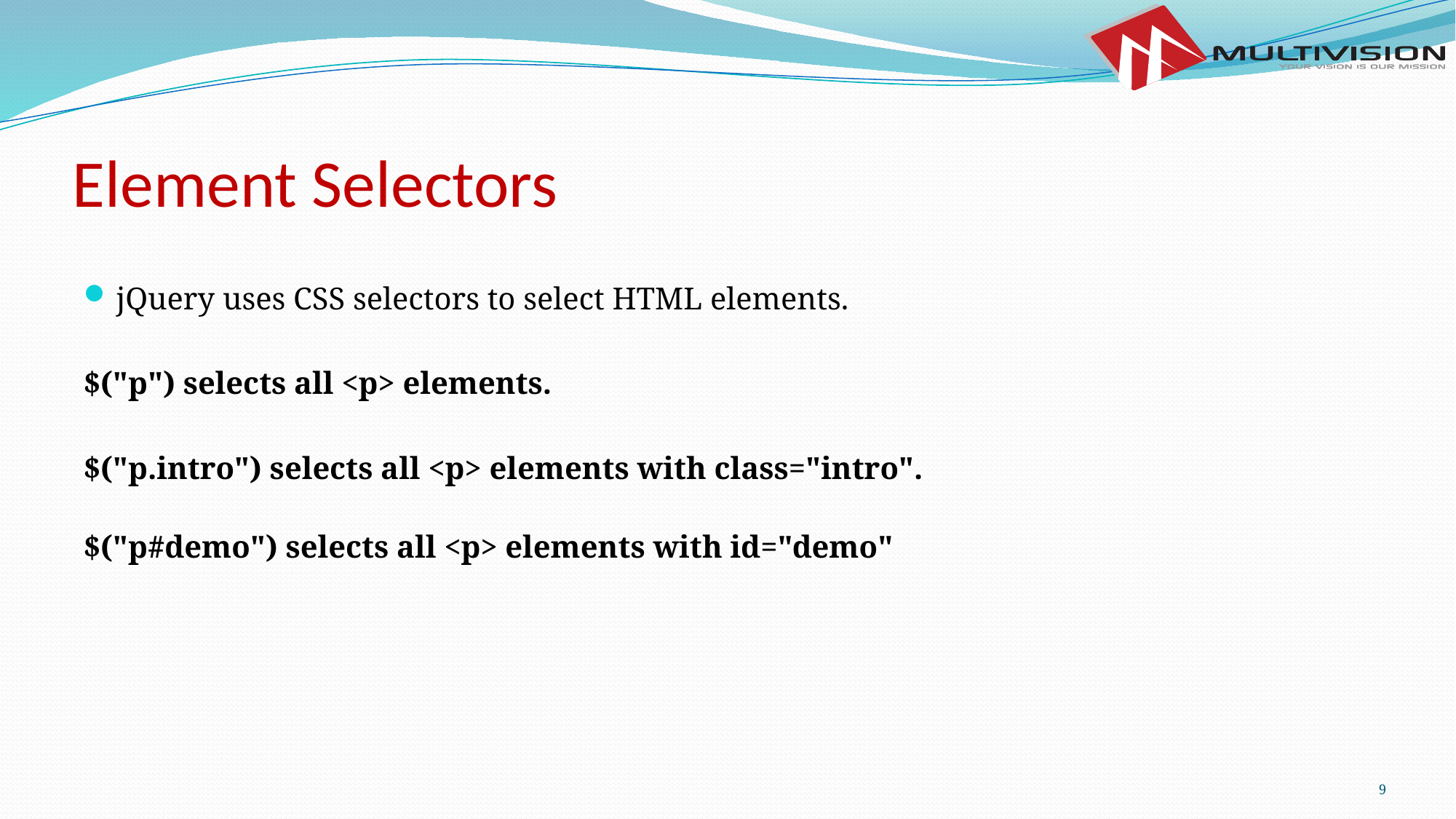

# Element Selectors

jQuery uses CSS selectors to select HTML elements.

$("p") selects all <p> elements.

$("p.intro") selects all <p> elements with class="intro".
$("p#demo") selects all <p> elements with id="demo"